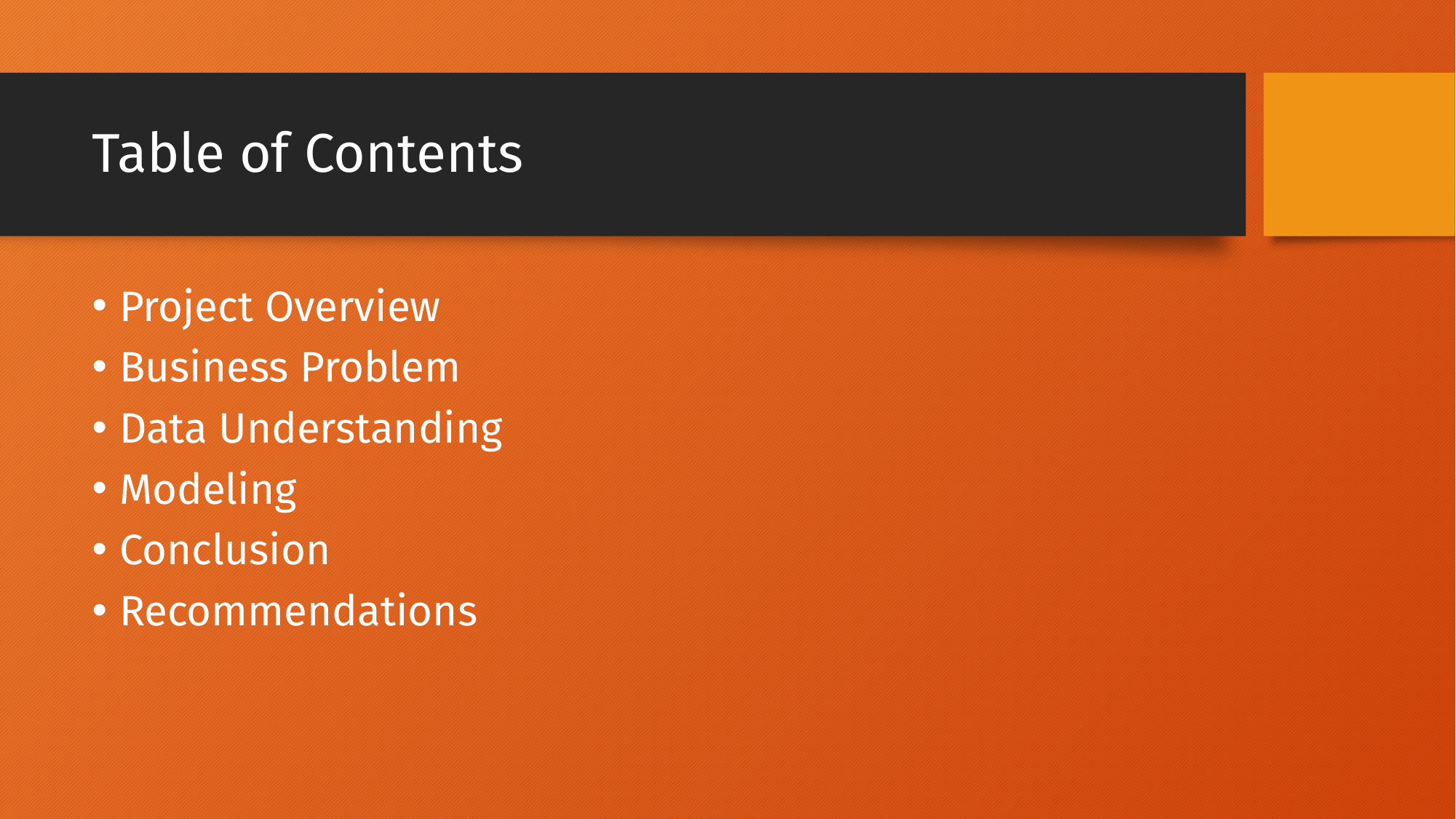

# Table of Contents
Project Overview
Business Problem
Data Understanding
Modeling
Conclusion
Recommendations